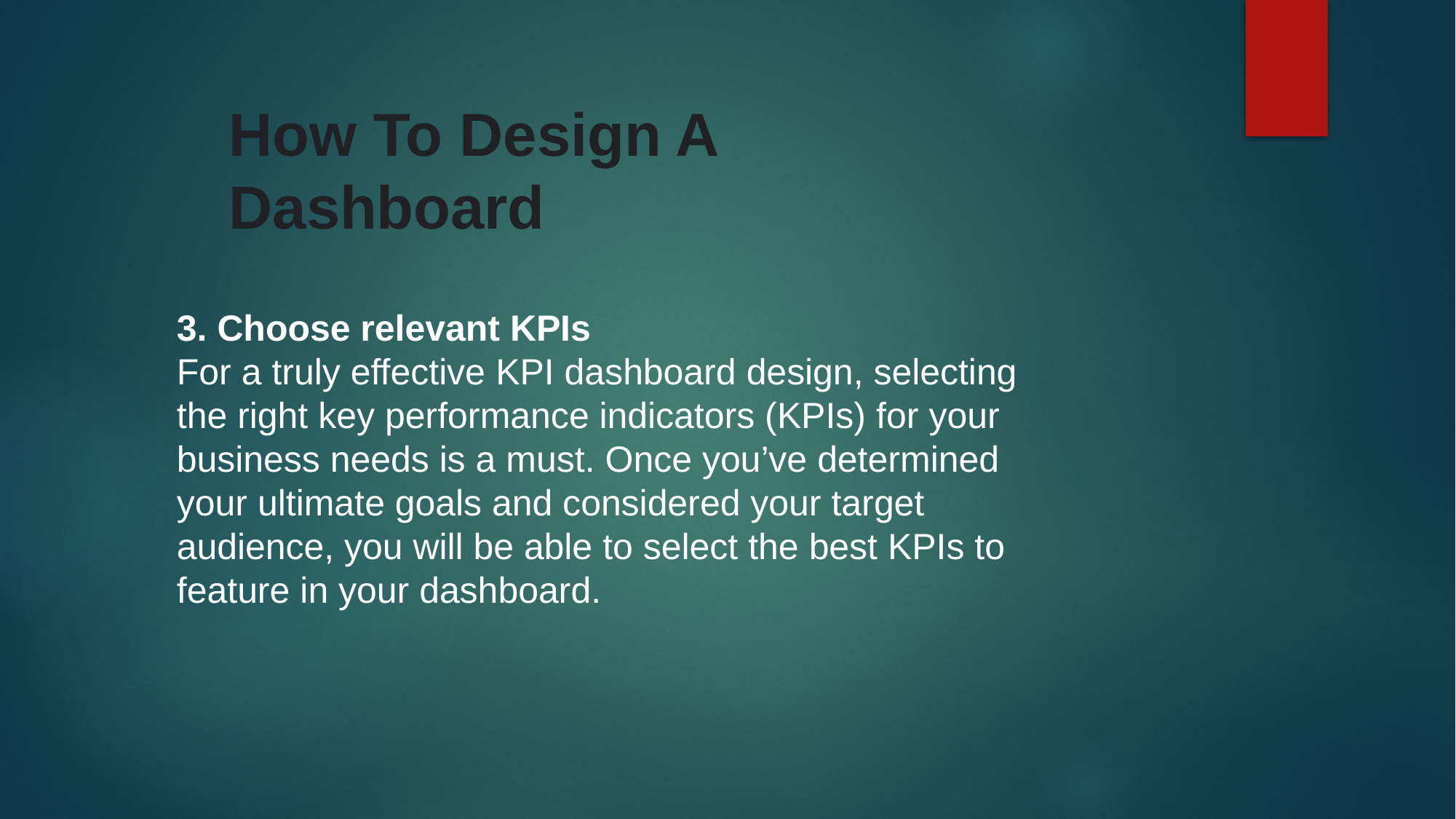

How To Design A Dashboard
3. Choose relevant KPIs
For a truly effective KPI dashboard design, selecting the right key performance indicators (KPIs) for your business needs is a must. Once you’ve determined your ultimate goals and considered your target audience, you will be able to select the best KPIs to feature in your dashboard.